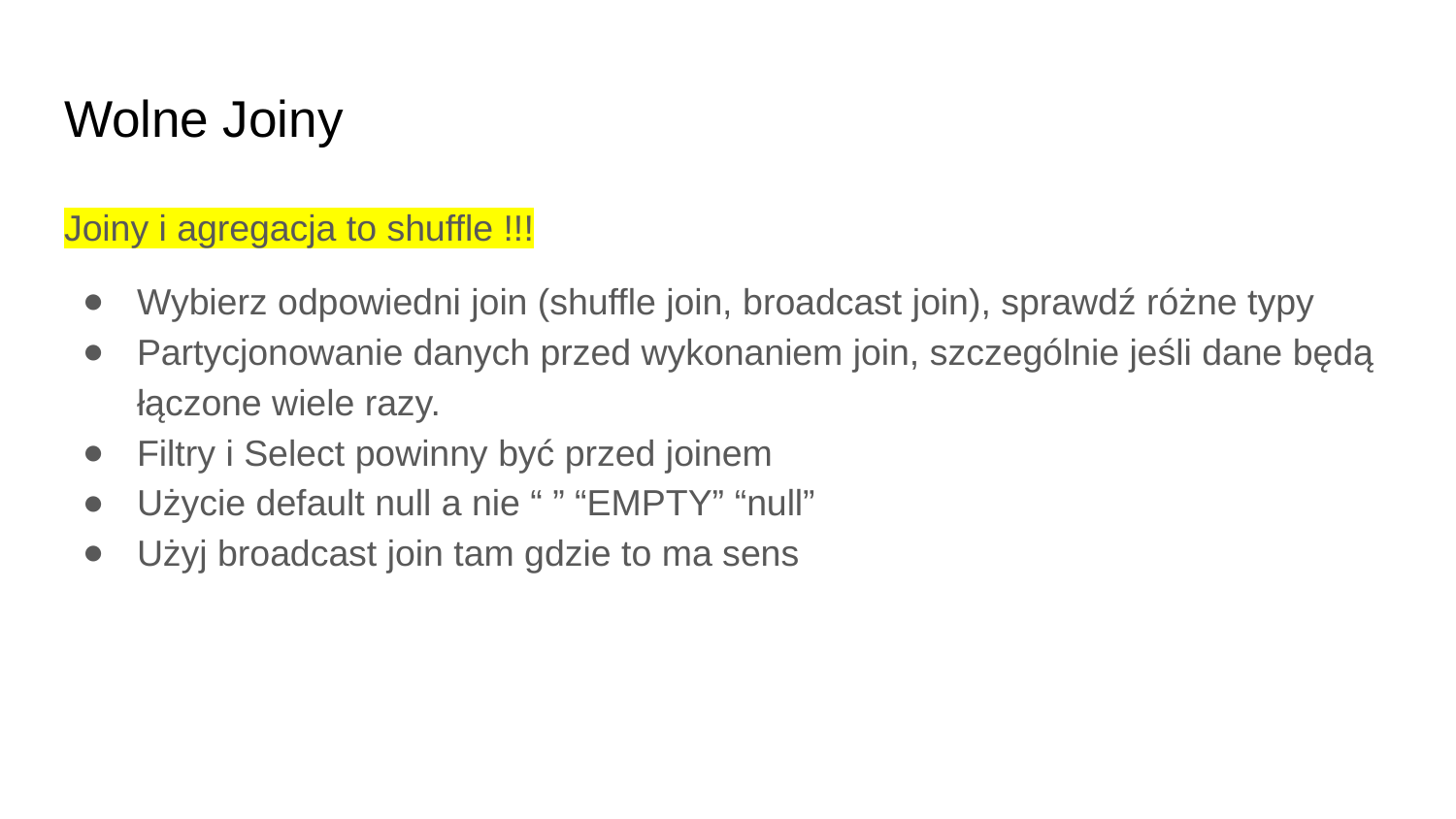

# Wolne Joiny
Joiny i agregacja to shuffle !!!
Wybierz odpowiedni join (shuffle join, broadcast join), sprawdź różne typy
Partycjonowanie danych przed wykonaniem join, szczególnie jeśli dane będą łączone wiele razy.
Filtry i Select powinny być przed joinem
Użycie default null a nie “ ” “EMPTY” “null”
Użyj broadcast join tam gdzie to ma sens